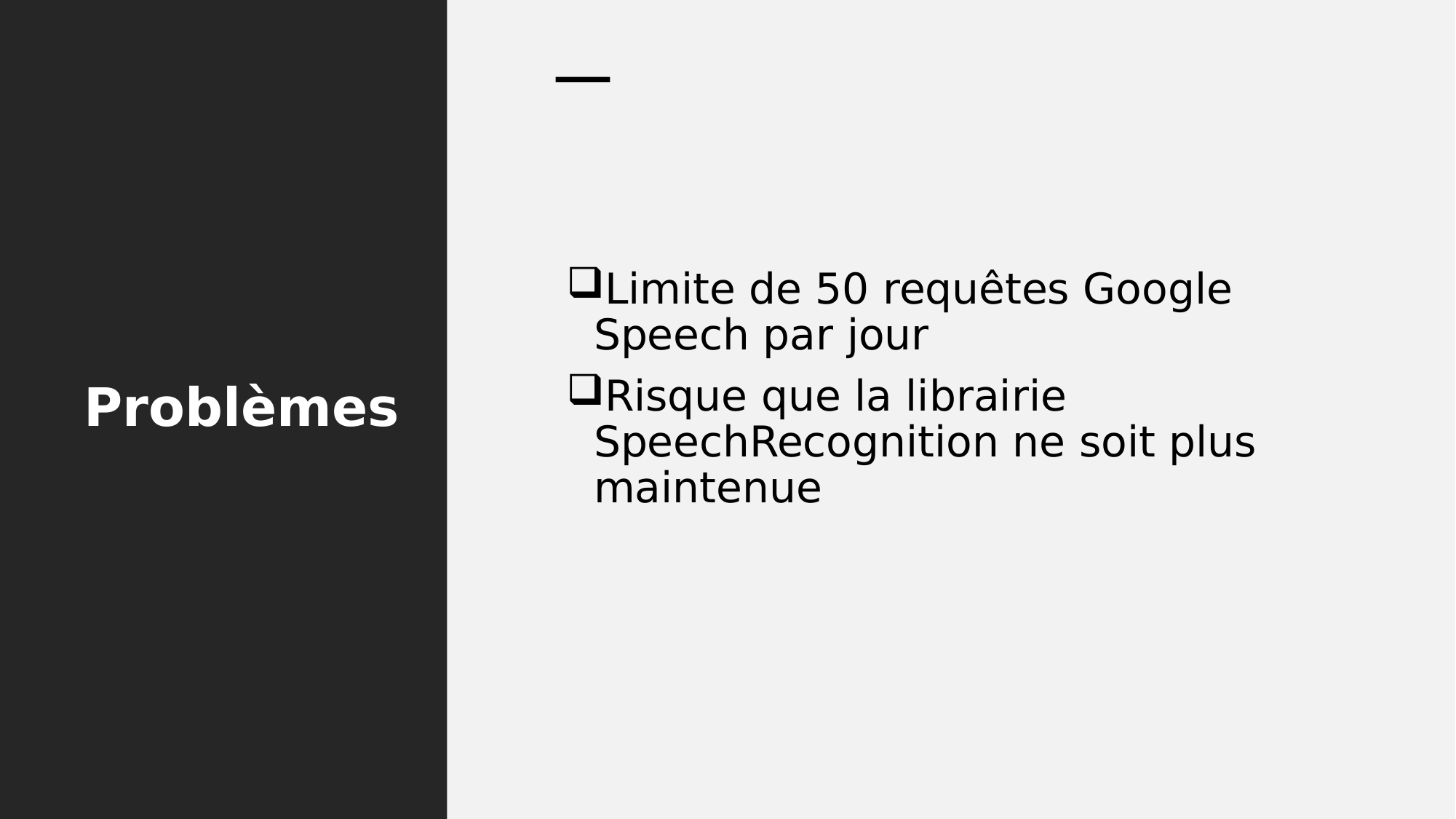

Limite de 50 requêtes Google Speech par jour
Risque que la librairie SpeechRecognition ne soit plus maintenue
# Problèmes